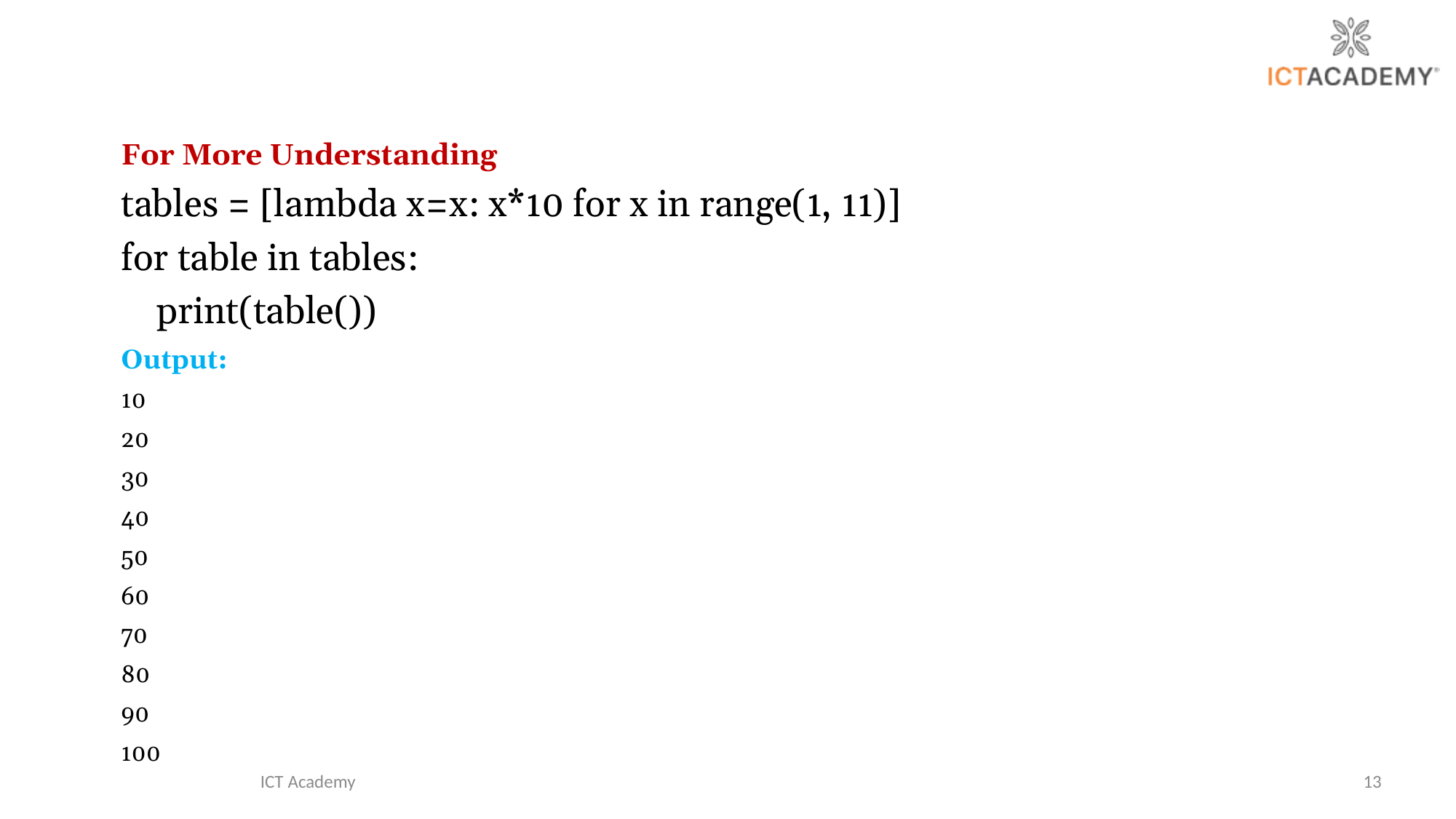

For More Understanding
tables = [lambda x=x: x*10 for x in range(1, 11)]
for table in tables:
    print(table())
Output:
10
20
30
40
50
60
70
80
90
100
ICT Academy
13